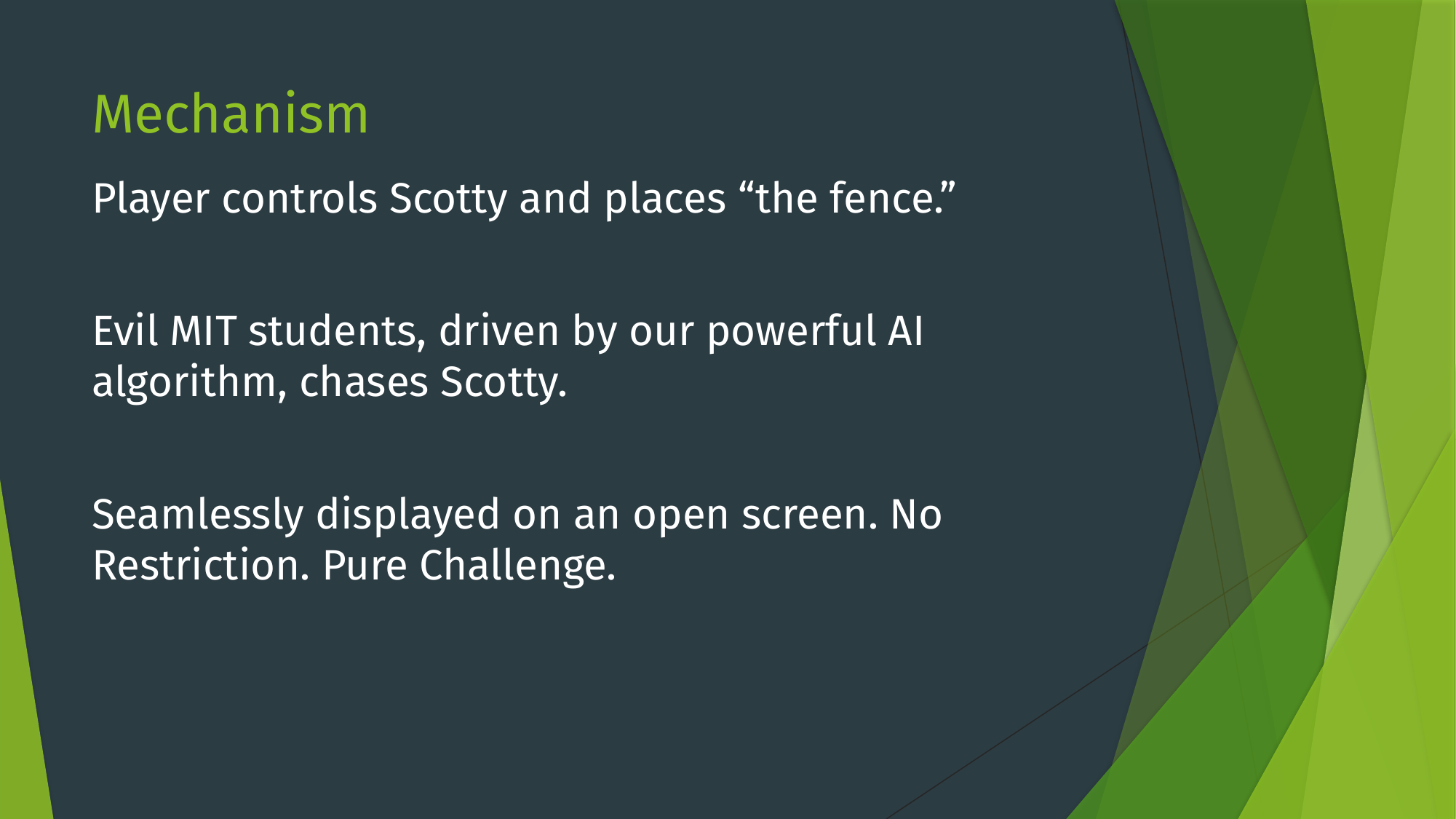

# Mechanism
Player controls Scotty and places “the fence.”

Evil MIT students, driven by our powerful AI algorithm, chases Scotty.

Seamlessly displayed on an open screen. No Restriction. Pure Challenge.